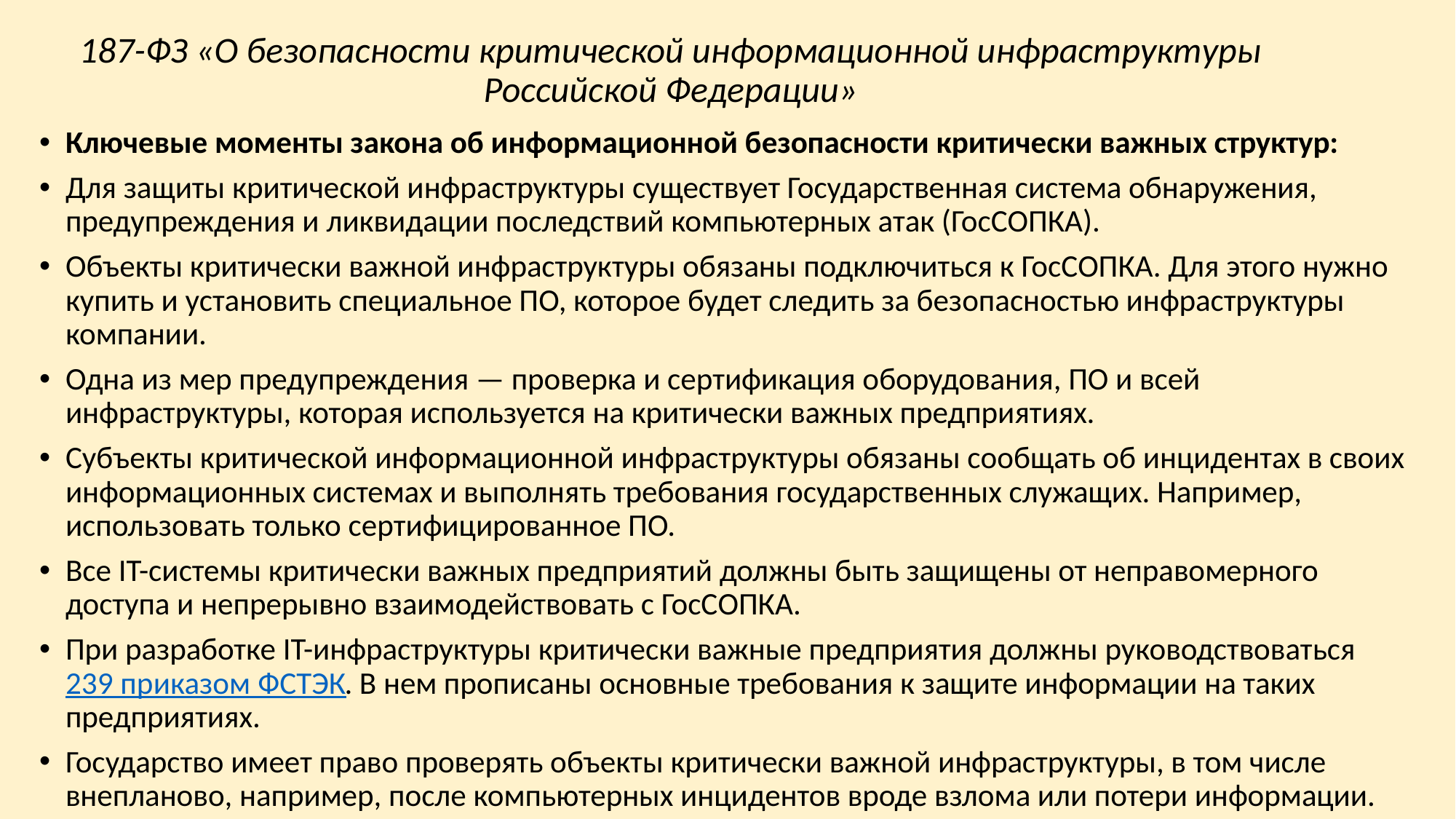

# 187-ФЗ «О безопасности критической информационной инфраструктуры Российской Федерации»
Ключевые моменты закона об информационной безопасности критически важных структур:
Для защиты критической инфраструктуры существует Государственная система обнаружения, предупреждения и ликвидации последствий компьютерных атак (ГосСОПКА).
Объекты критически важной инфраструктуры обязаны подключиться к ГосСОПКА. Для этого нужно купить и установить специальное ПО, которое будет следить за безопасностью инфраструктуры компании.
Одна из мер предупреждения — проверка и сертификация оборудования, ПО и всей инфраструктуры, которая используется на критически важных предприятиях.
Субъекты критической информационной инфраструктуры обязаны сообщать об инцидентах в своих информационных системах и выполнять требования государственных служащих. Например, использовать только сертифицированное ПО.
Все IT-системы критически важных предприятий должны быть защищены от неправомерного доступа и непрерывно взаимодействовать с ГосСОПКА.
При разработке IT-инфраструктуры критически важные предприятия должны руководствоваться 239 приказом ФСТЭК. В нем прописаны основные требования к защите информации на таких предприятиях.
Государство имеет право проверять объекты критически важной инфраструктуры, в том числе внепланово, например, после компьютерных инцидентов вроде взлома или потери информации.